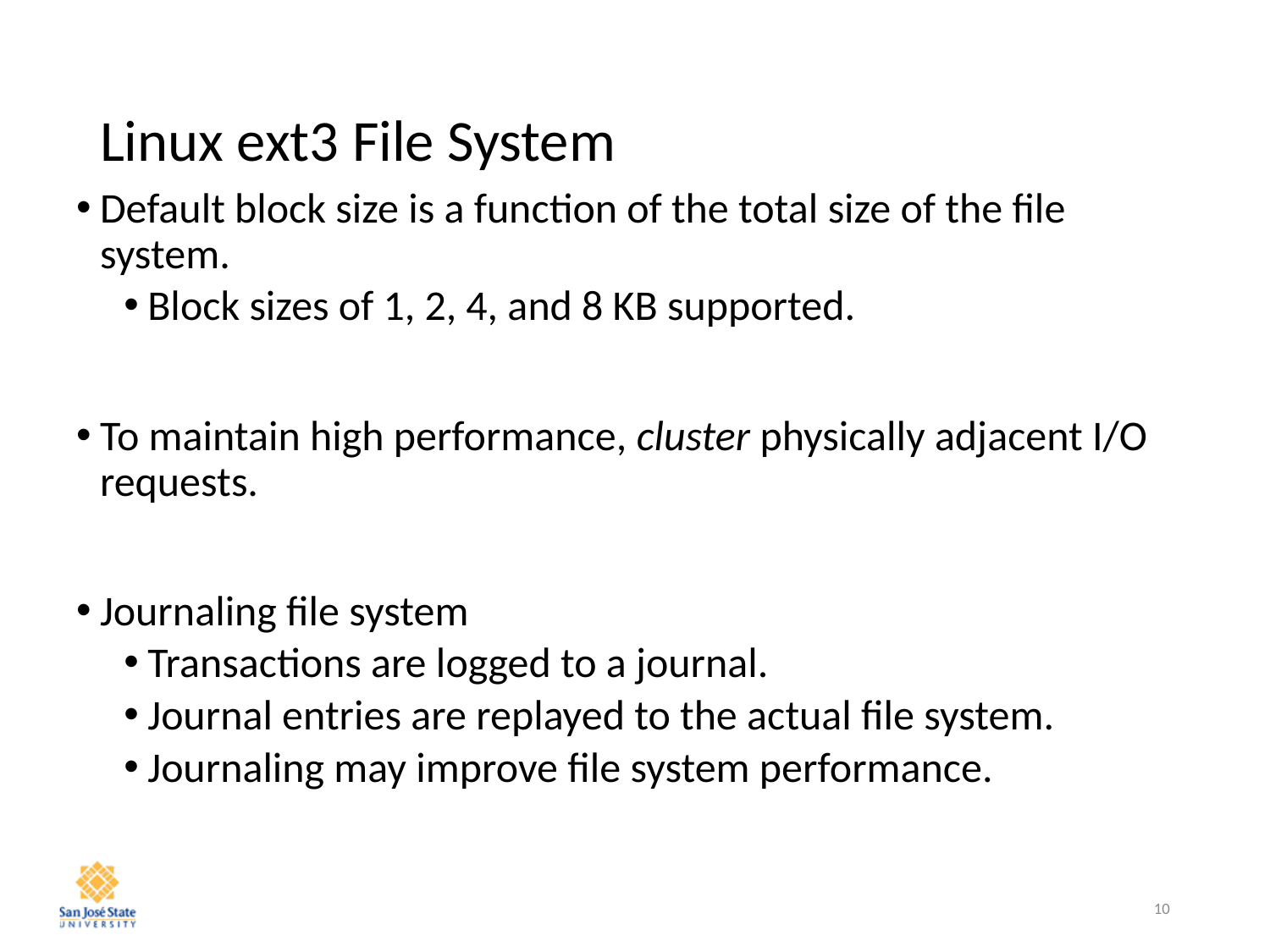

# Linux ext3 File System
Default block size is a function of the total size of the file system.
Block sizes of 1, 2, 4, and 8 KB supported.

To maintain high performance, cluster physically adjacent I/O requests.

Journaling file system
Transactions are logged to a journal.
Journal entries are replayed to the actual file system.
Journaling may improve file system performance.
10